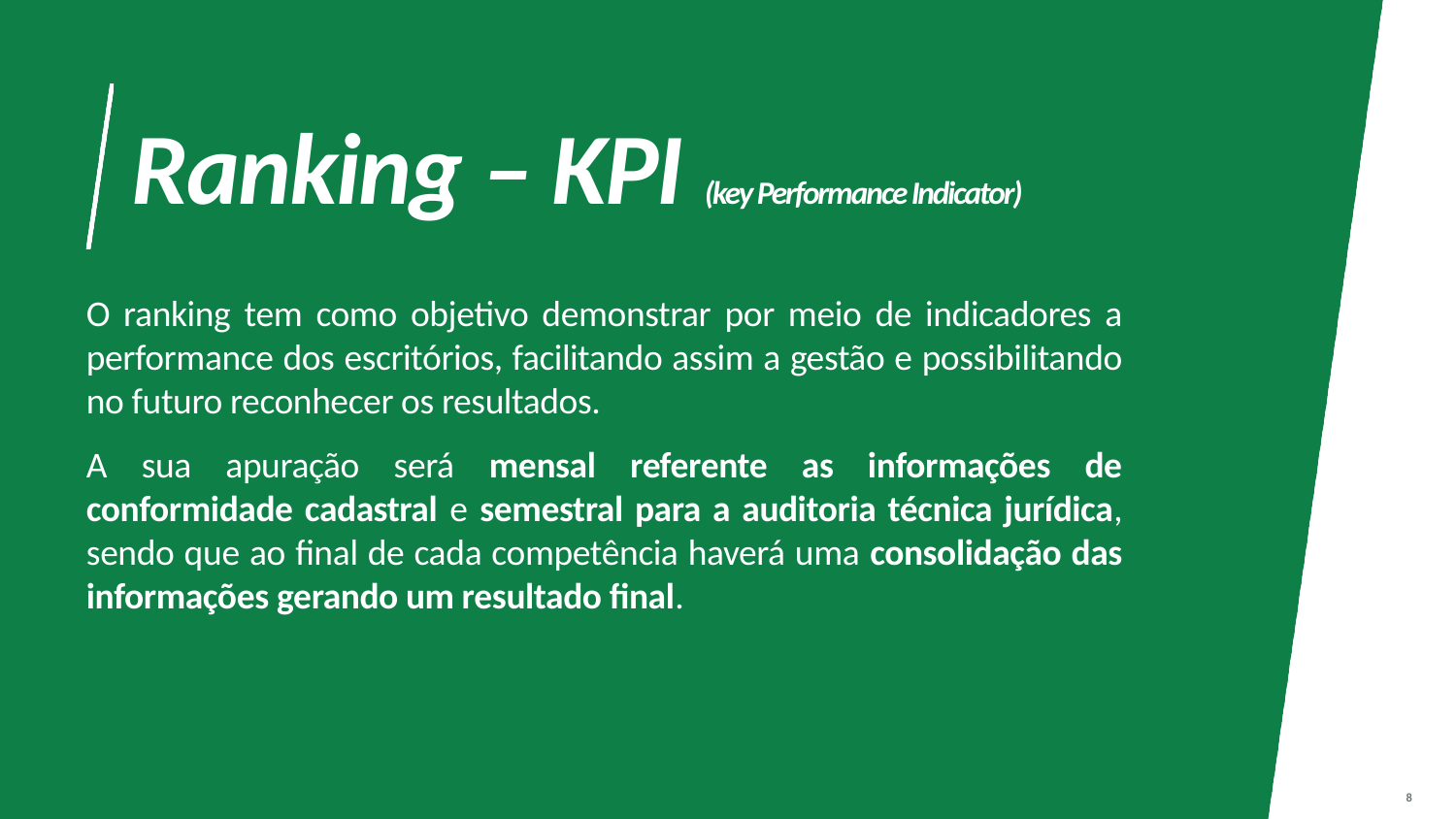

Ranking – KPI (key Performance Indicator)
O ranking tem como objetivo demonstrar por meio de indicadores a performance dos escritórios, facilitando assim a gestão e possibilitando no futuro reconhecer os resultados.
A sua apuração será mensal referente as informações de conformidade cadastral e semestral para a auditoria técnica jurídica, sendo que ao final de cada competência haverá uma consolidação das informações gerando um resultado final.
8